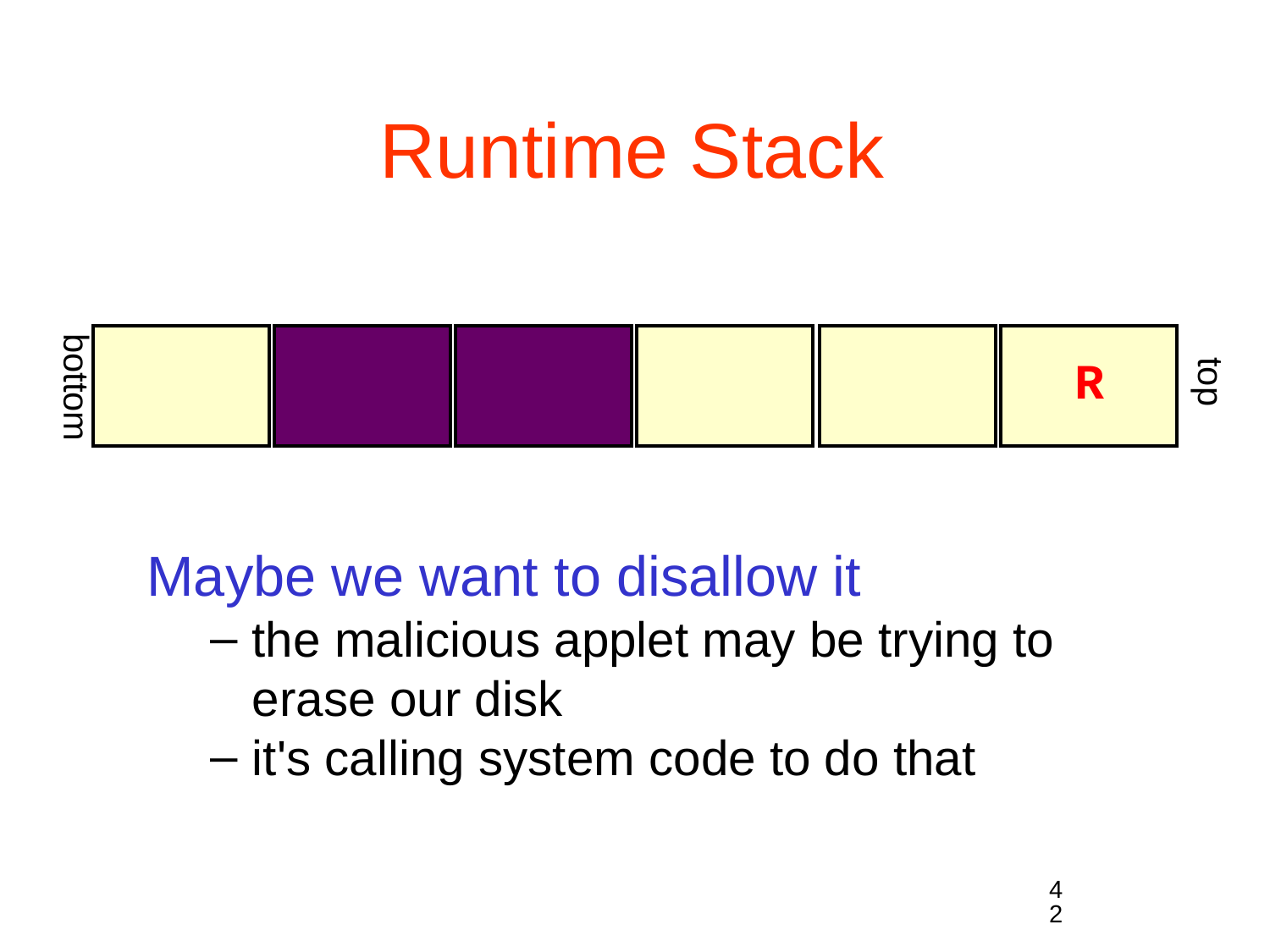

# Runtime Stack

R
top
bottom
Maybe we want to disallow it
the malicious applet may be trying to erase our disk
it's calling system code to do that
42